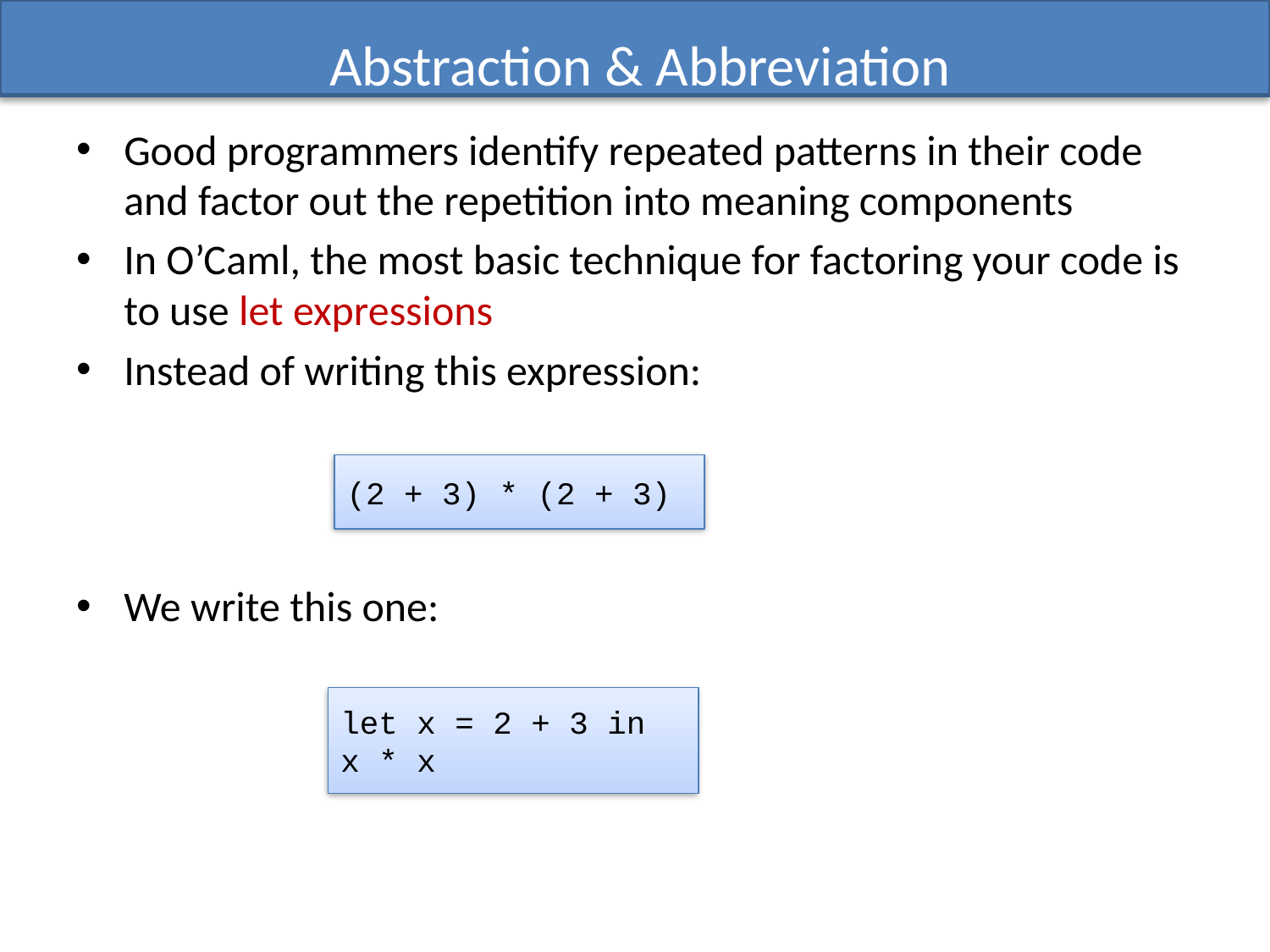

# Abstraction & Abbreviation
Good programmers identify repeated patterns in their code and factor out the repetition into meaning components
In O’Caml, the most basic technique for factoring your code is to use let expressions
Instead of writing this expression:

We write this one:

(2 + 3) * (2 + 3)
let x = 2 + 3 in
x * x